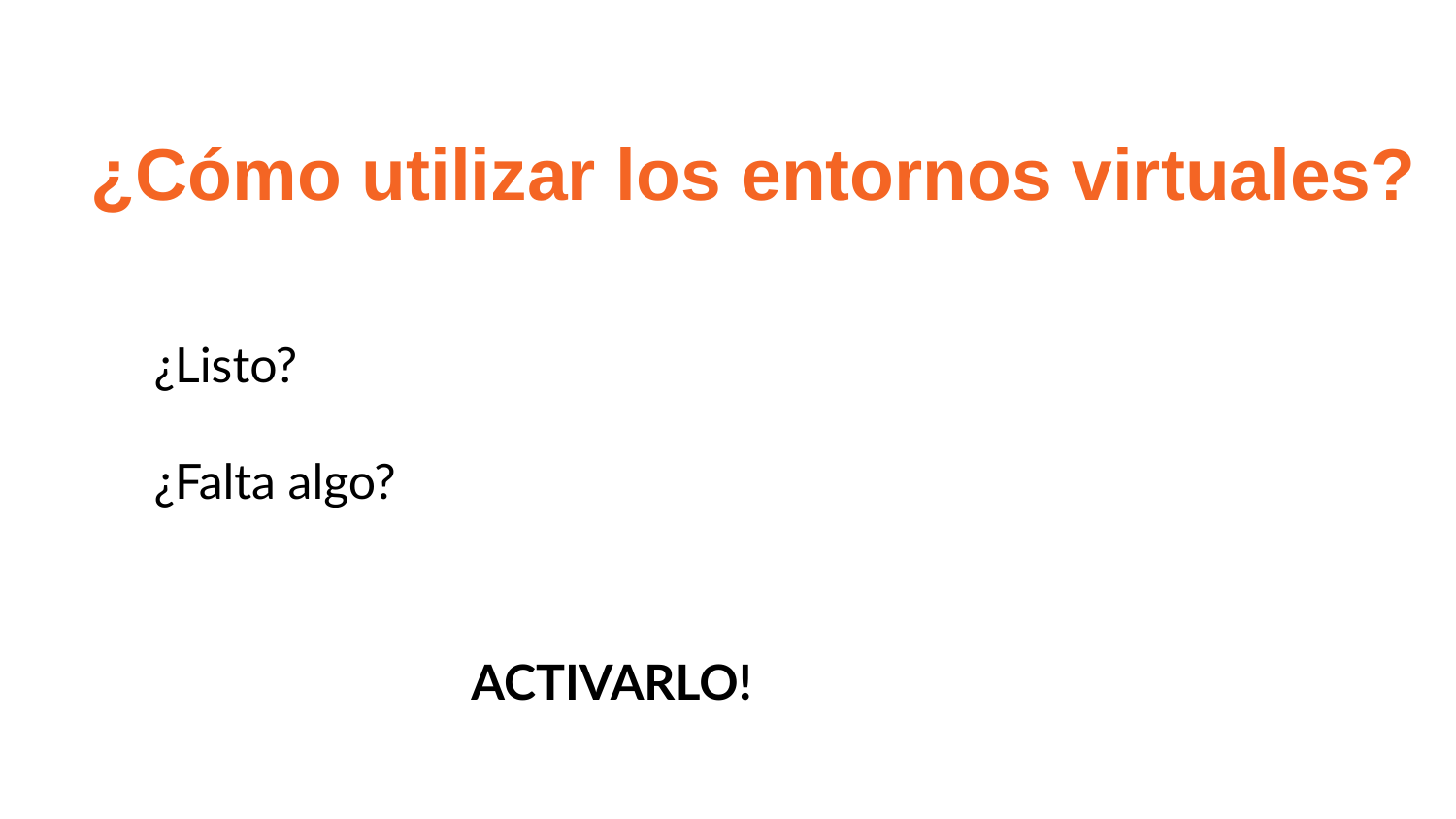

¿Cómo utilizar los entornos virtuales?
¿Listo?

¿Falta algo?
ACTIVARLO!